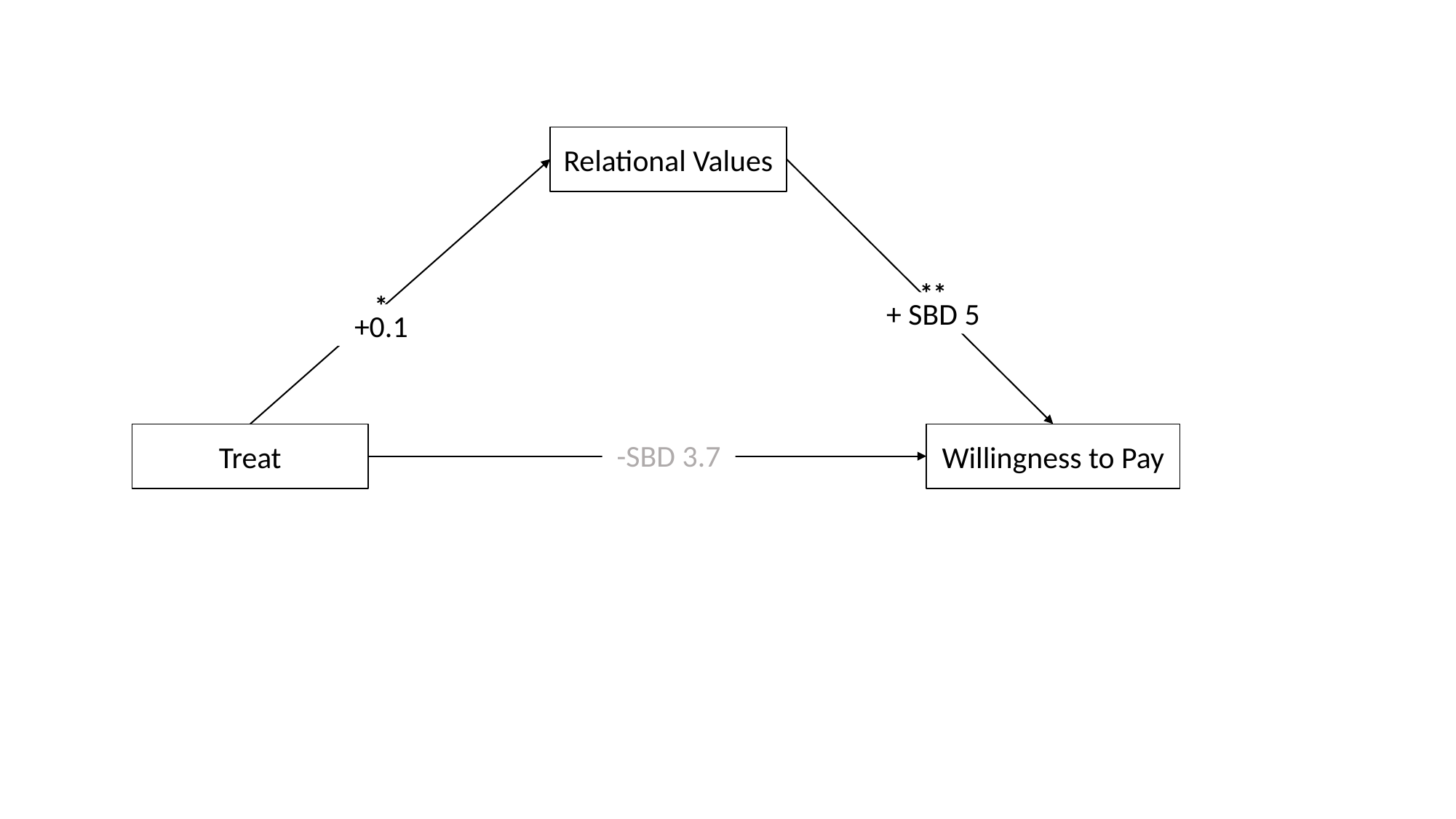

Relational Values
**
*
+ SBD 5

+0.1

Treat
Willingness to Pay
-SBD 3.7